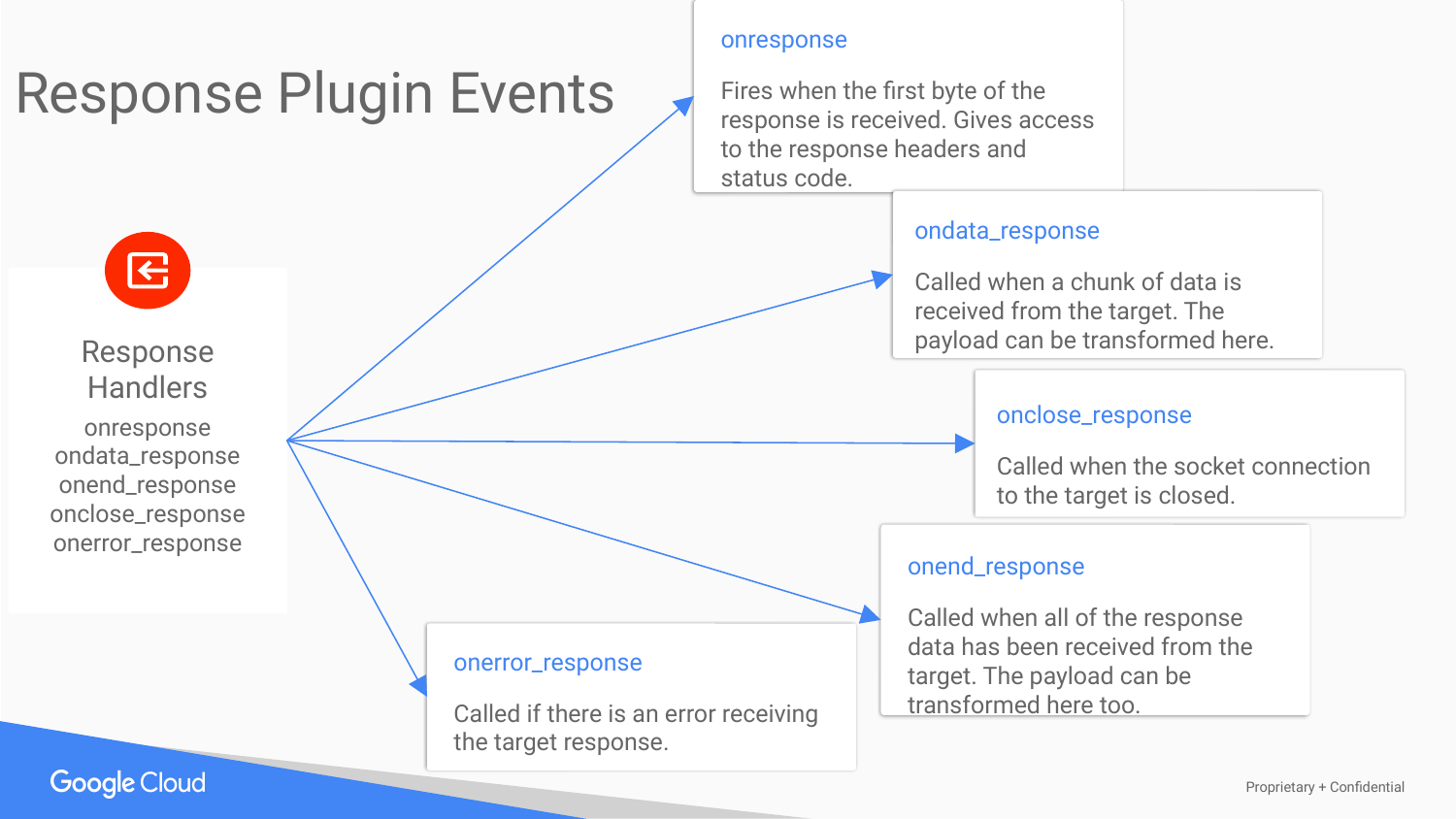

onresponse
Fires when the first byte of the response is received. Gives access to the response headers and status code.

ondata_response
Called when a chunk of data is received from the target. The payload can be transformed here.

onresponse
ondata_response
onend_response
onclose_response
onerror_response
Response Handlers

onclose_response
Called when the socket connection to the target is closed.

onend_response
Called when all of the response data has been received from the target. The payload can be transformed here too.

onerror_response
Called if there is an error receiving the target response.
Response Plugin Events